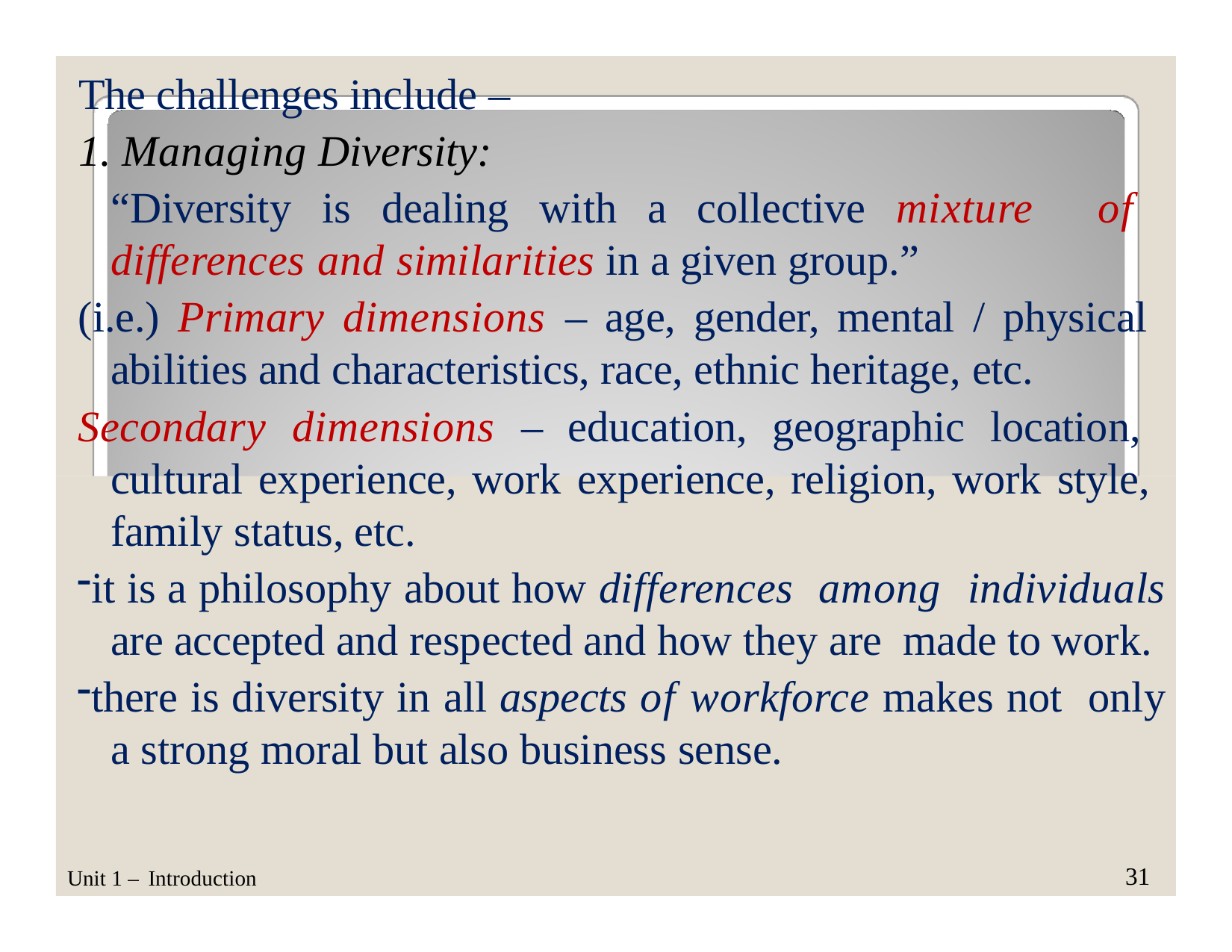

The challenges include –
1. Managing Diversity:
“Diversity is dealing with a collective mixture  of  differences and similarities in a given group.”
(i.e.) Primary dimensions – age, gender, mental / physical  abilities and characteristics, race, ethnic heritage, etc.
Secondary dimensions – education, geographic location,  cultural experience, work experience, religion, work style,  family status, etc.
it is a philosophy about how differences  among  individuals are accepted and respected and how they are  made to work.
there is diversity in all aspects of workforce makes not  only a strong moral but also business sense.
31
Unit 1 – Introduction